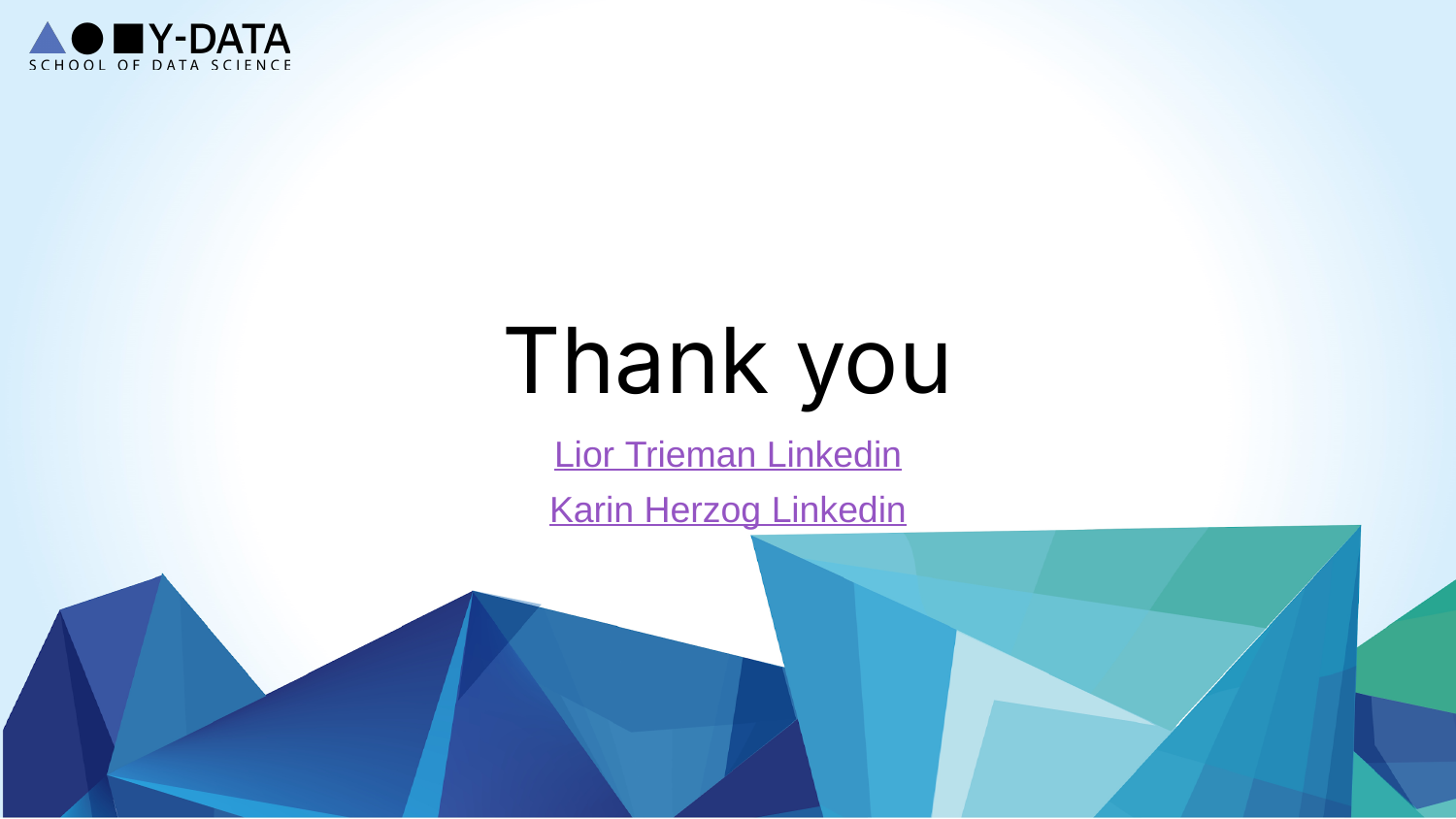

# Thank you
Lior Trieman Linkedin
Karin Herzog Linkedin